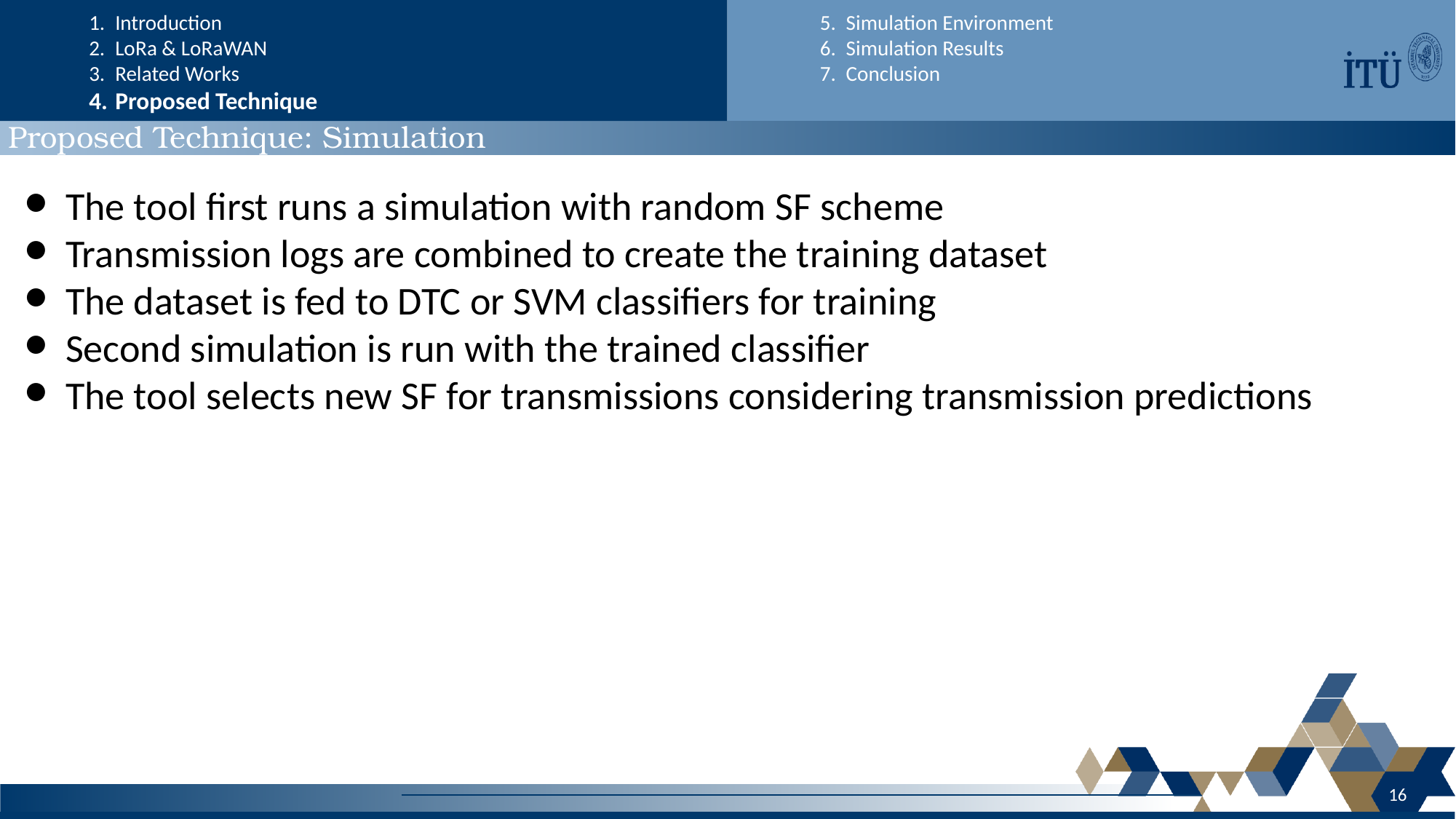

Introduction
LoRa & LoRaWAN
Related Works
Proposed Technique

Simulation Environment
Simulation Results
Conclusion
Proposed Technique: Simulation
The tool first runs a simulation with random SF scheme
Transmission logs are combined to create the training dataset
The dataset is fed to DTC or SVM classifiers for training
Second simulation is run with the trained classifier
The tool selects new SF for transmissions considering transmission predictions

16